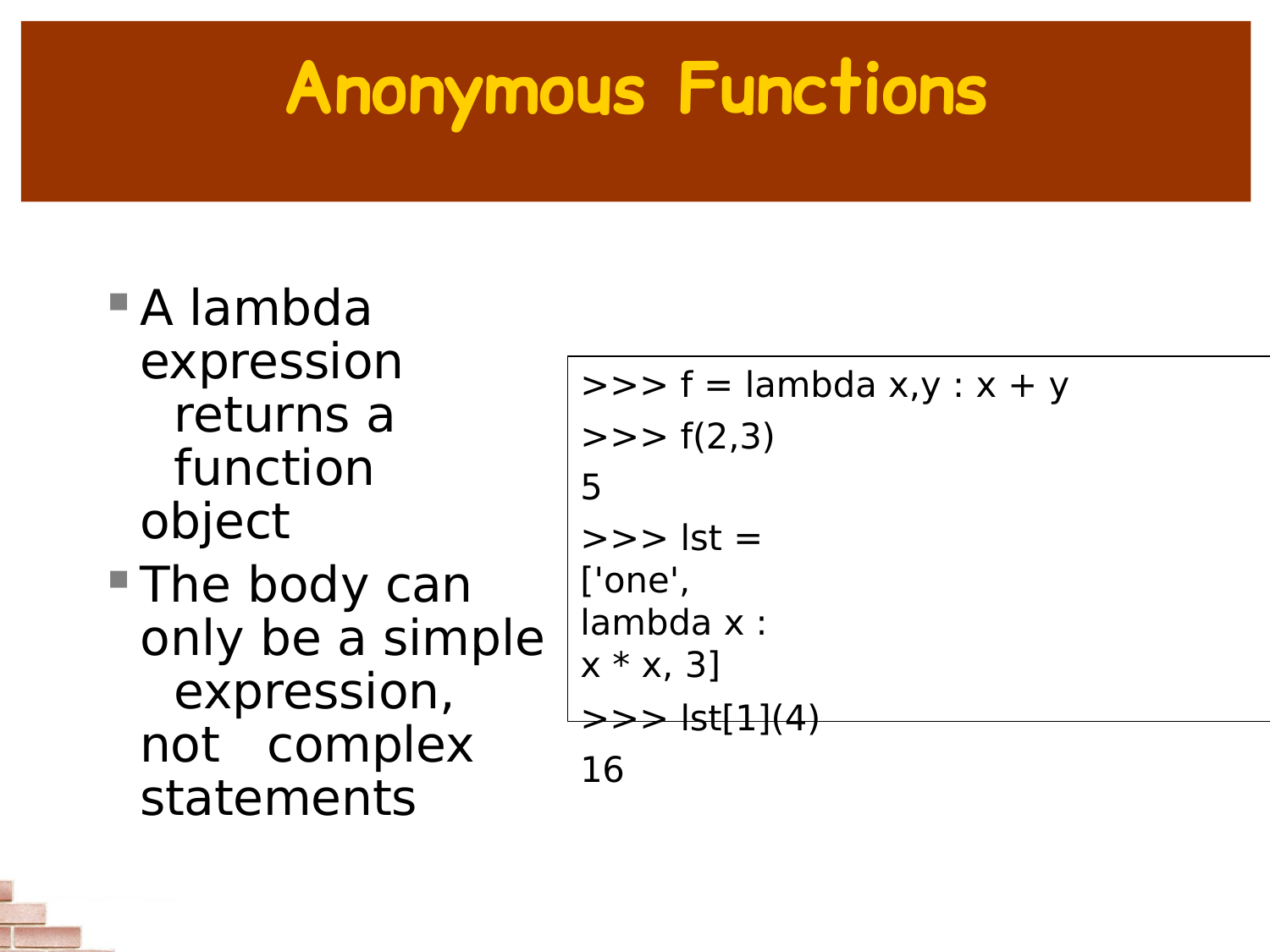

# Anonymous Functions
A lambda 	expression 	returns a 	function object
The body can 	only be a simple 	expression, not 	complex 	statements
>>> f = lambda x,y : x + y
>>> f(2,3) 5
>>> lst = ['one', lambda x : x * x, 3]
>>> lst[1](4) 16